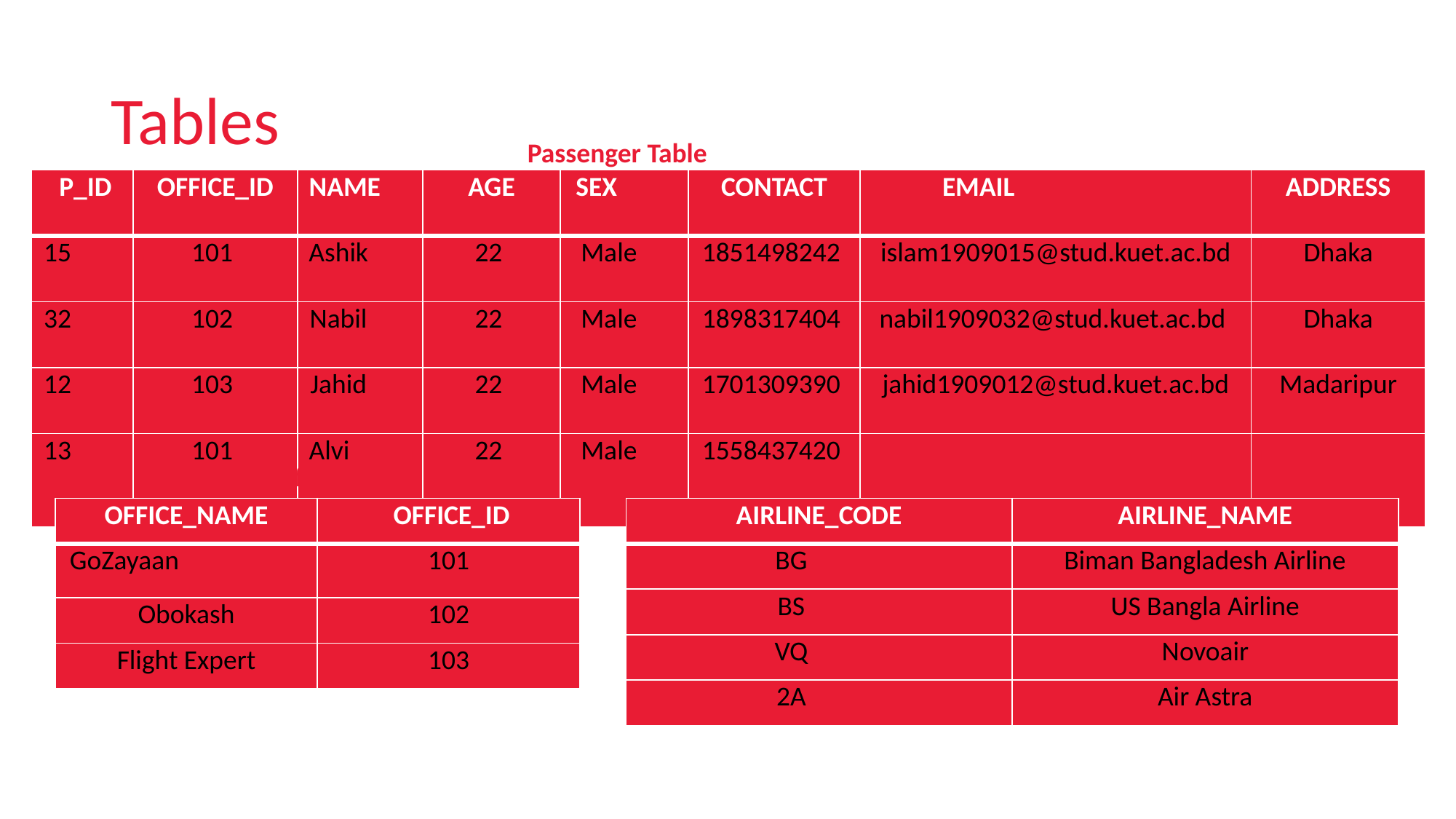

# Tables
Passenger Table
| P\_ID | OFFICE\_ID | NAME | AGE | SEX | CONTACT | EMAIL | ADDRESS |
| --- | --- | --- | --- | --- | --- | --- | --- |
| 15 | 101 | Ashik | 22 | Male | 1851498242 | islam1909015@stud.kuet.ac.bd | Dhaka |
| 32 | 102 | Nabil | 22 | Male | 1898317404 | nabil1909032@stud.kuet.ac.bd | Dhaka |
| 12 | 103 | Jahid | 22 | Male | 1701309390 | jahid1909012@stud.kuet.ac.bd | Madaripur |
| 13 | 101 | Alvi | 22 | Male | 1558437420 |  |  |
Booking office
Airline Table
| OFFICE\_NAME | OFFICE\_ID |
| --- | --- |
| GoZayaan | 101 |
| Obokash | 102 |
| Flight Expert | 103 |
| AIRLINE\_CODE | AIRLINE\_NAME |
| --- | --- |
| BG | Biman Bangladesh Airline |
| BS | US Bangla Airline |
| VQ | Novoair |
| 2A | Air Astra |